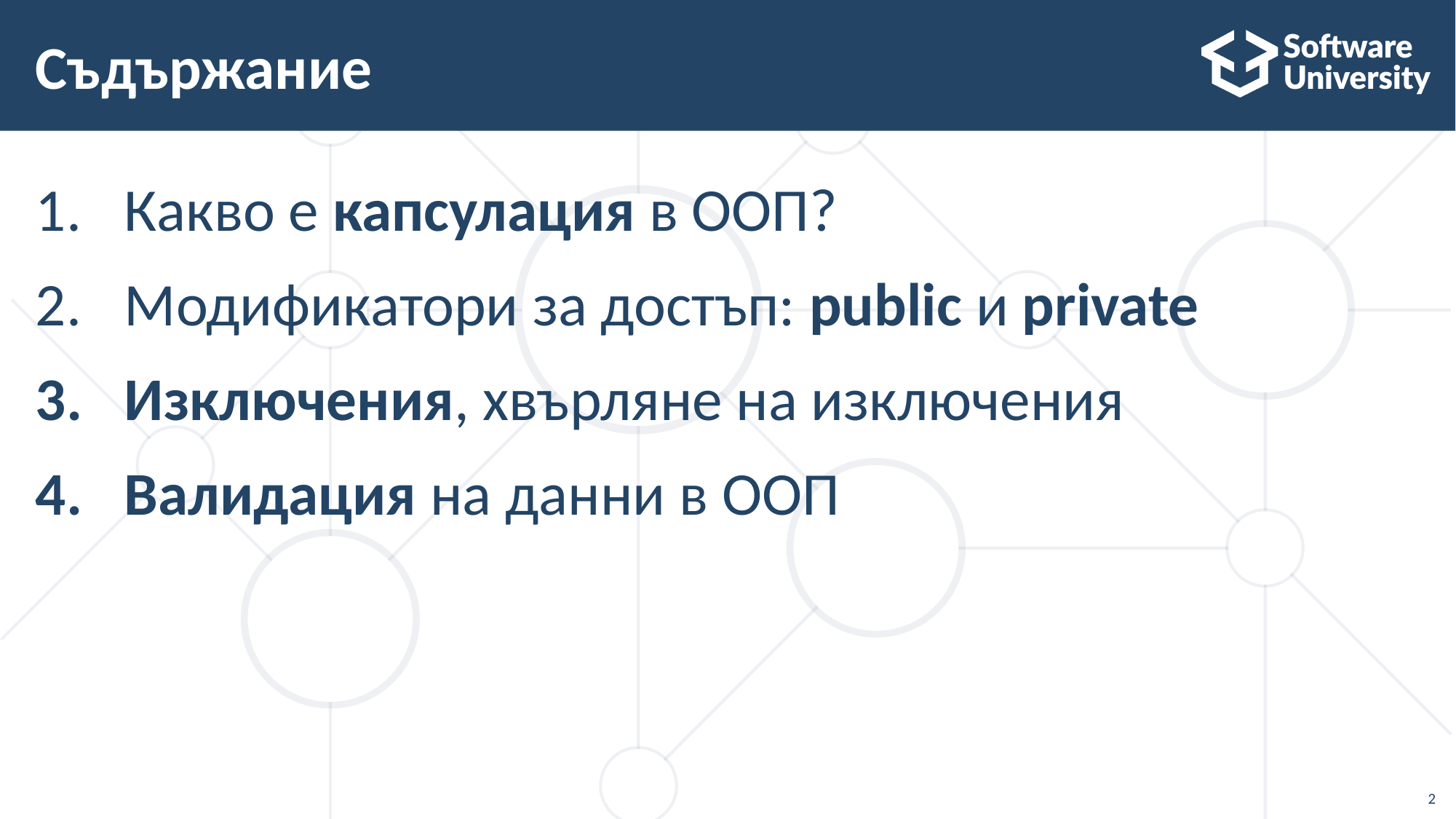

# Съдържание
Какво е капсулация в ООП?
Модификатори за достъп: public и private
Изключения, хвърляне на изключения
Валидация на данни в ООП
2